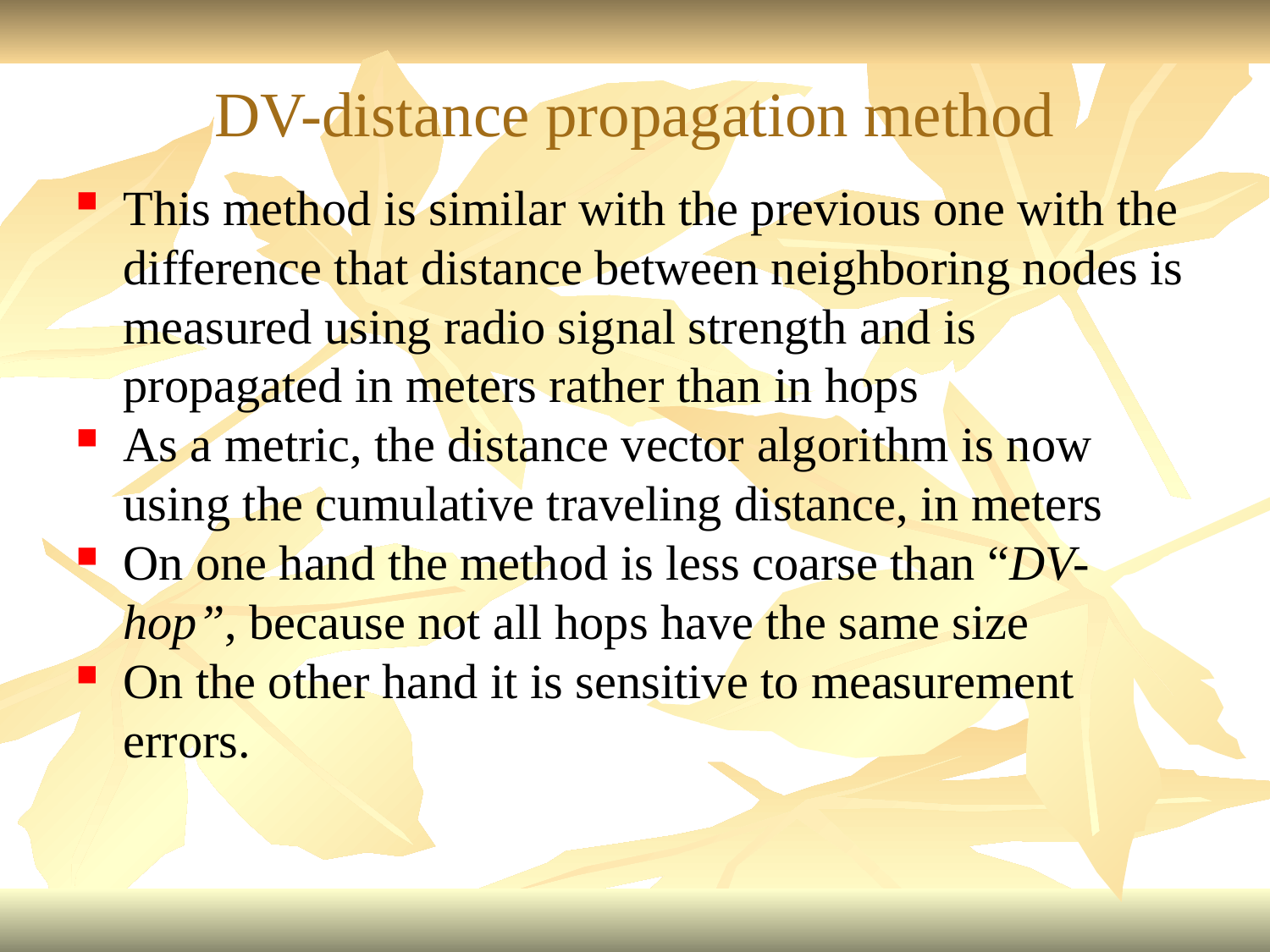

DV-distance propagation method
This method is similar with the previous one with the difference that distance between neighboring nodes is measured using radio signal strength and is propagated in meters rather than in hops
As a metric, the distance vector algorithm is now using the cumulative traveling distance, in meters
On one hand the method is less coarse than “DV-hop”, because not all hops have the same size
On the other hand it is sensitive to measurement errors.